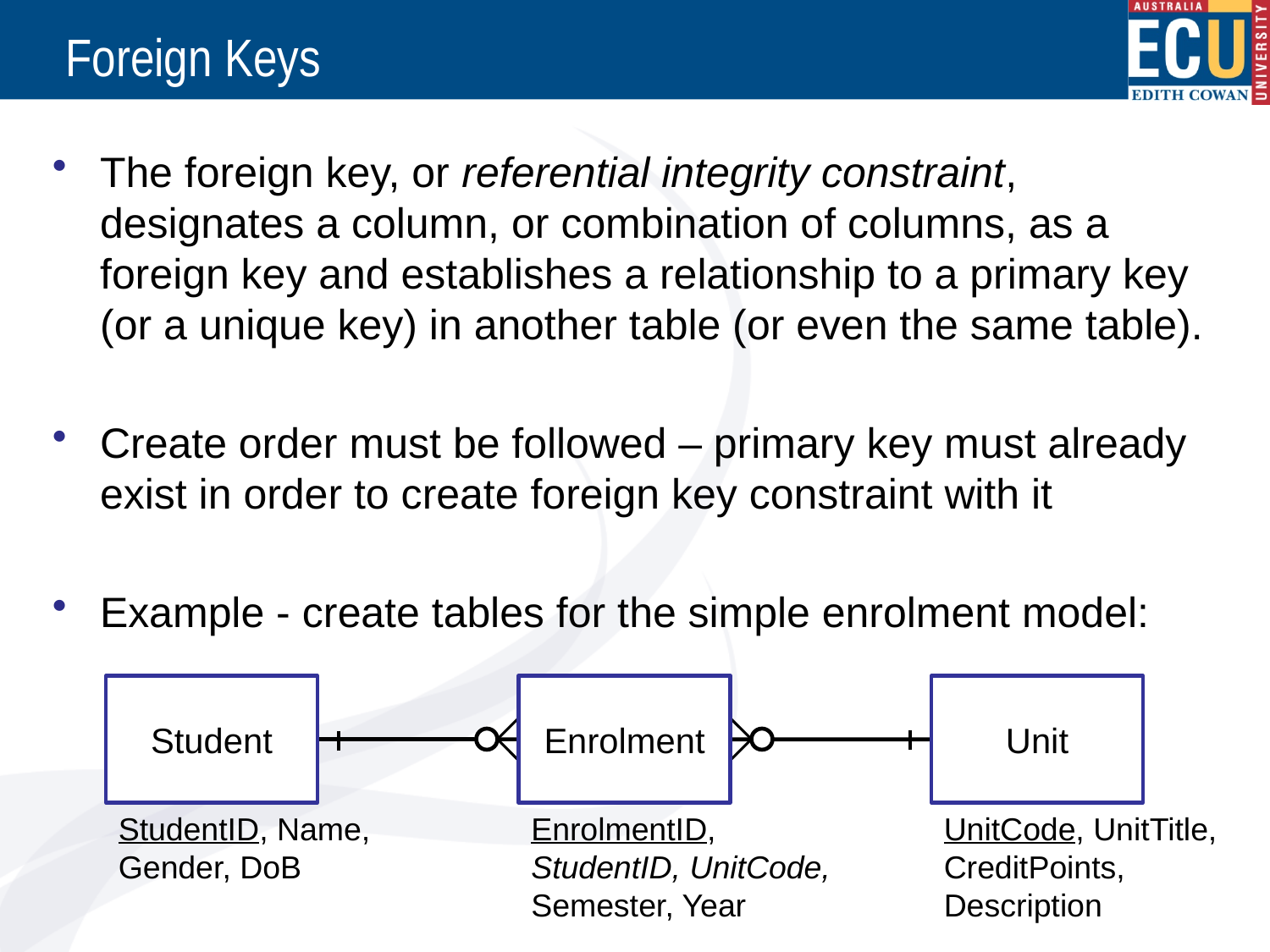

# Foreign Keys
The foreign key, or referential integrity constraint, designates a column, or combination of columns, as a foreign key and establishes a relationship to a primary key (or a unique key) in another table (or even the same table).

Create order must be followed – primary key must already exist in order to create foreign key constraint with it

Example - create tables for the simple enrolment model:
Student
Enrolment
Unit

StudentID, Name,
Gender, DoB
EnrolmentID, StudentID, UnitCode,
Semester, Year
UnitCode, UnitTitle,
CreditPoints, Description